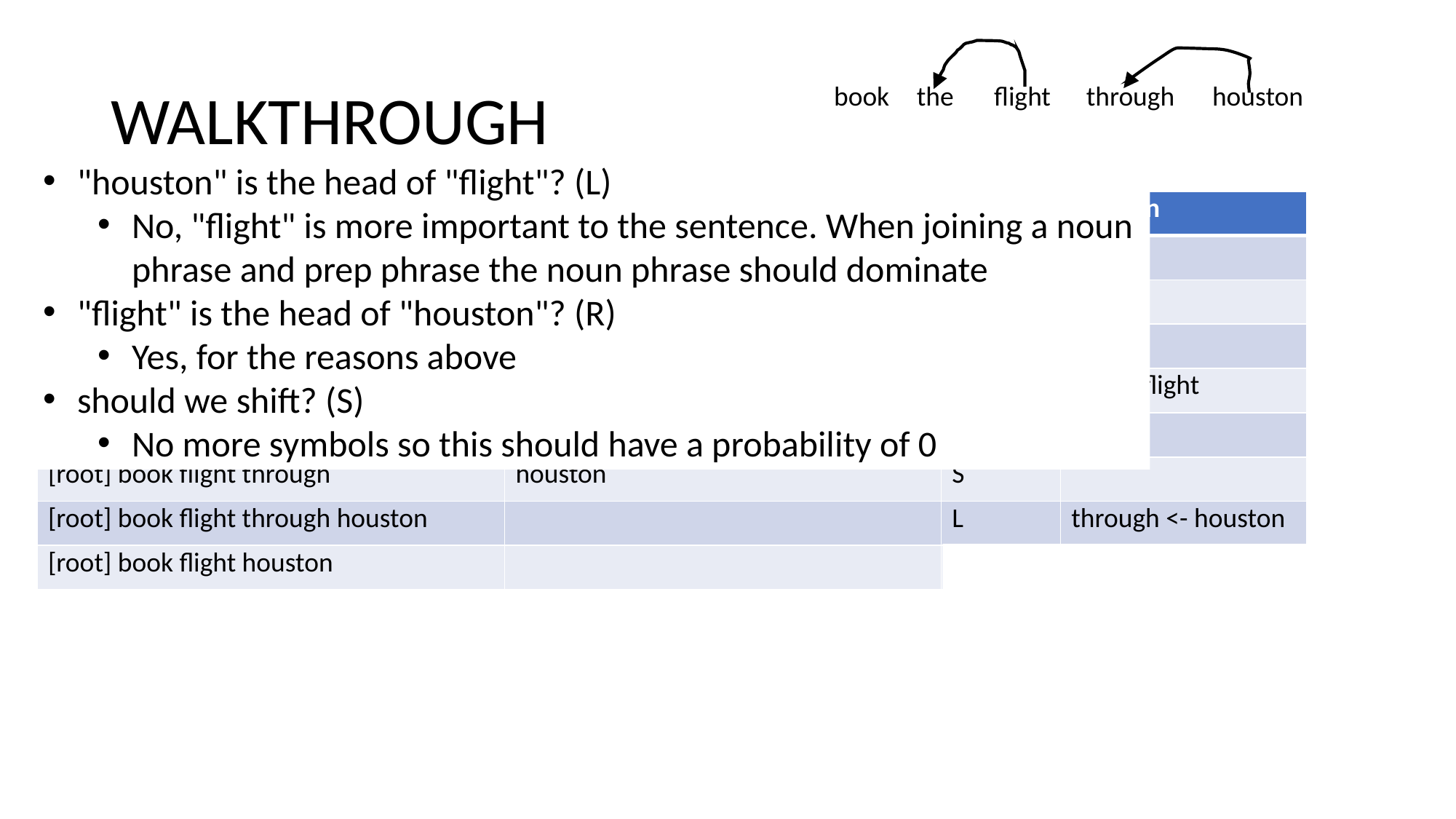

# WALKTHROUGH

book
the
flight
through
houston
"houston" is the head of "flight"? (L)
No, "flight" is more important to the sentence. When joining a noun phrase and prep phrase the noun phrase should dominate
"flight" is the head of "houston"? (R)
Yes, for the reasons above
should we shift? (S)
No more symbols so this should have a probability of 0
| stack | symbols | action | relation |
| --- | --- | --- | --- |
| [root] | book the flight through houston | S |  |
| [root] book | the flight through houston | S |  |
| [root] book the | flight through houston | S |  |
| [root] book the flight | through houston | L | the <- flight |
| [root] book flight | through houston | S |  |
| [root] book flight through | houston | S |  |
| [root] book flight through houston |  | L | through <- houston |
| [root] book flight houston |  | R | flight -> houston |
| [root] book flight |  | R | book -> flight |
| [root] book |  | R | [root] -> book |
| [root] |  | Done |  |